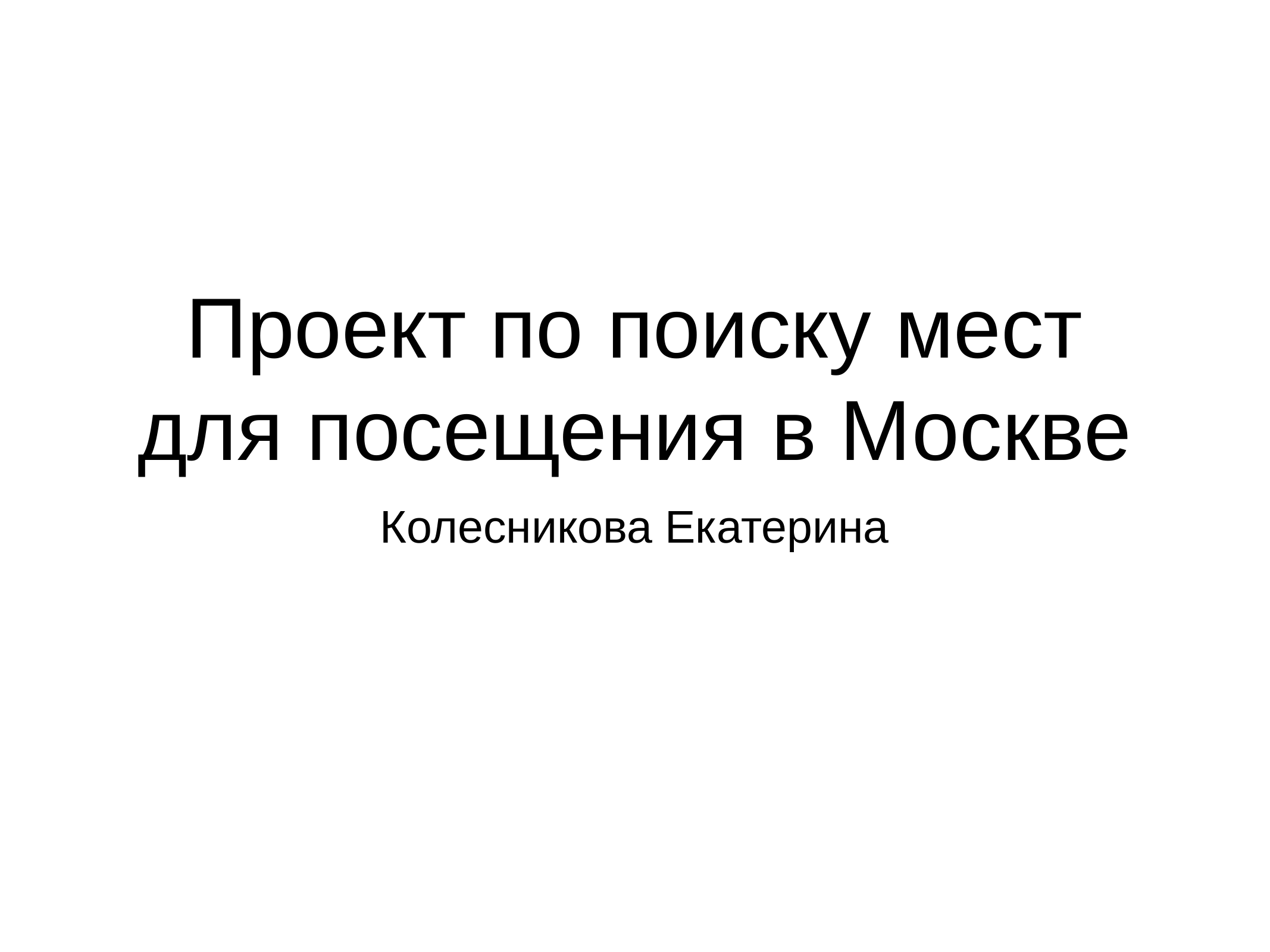

# Проект по поиску мест для посещения в Москве
Колесникова Екатерина